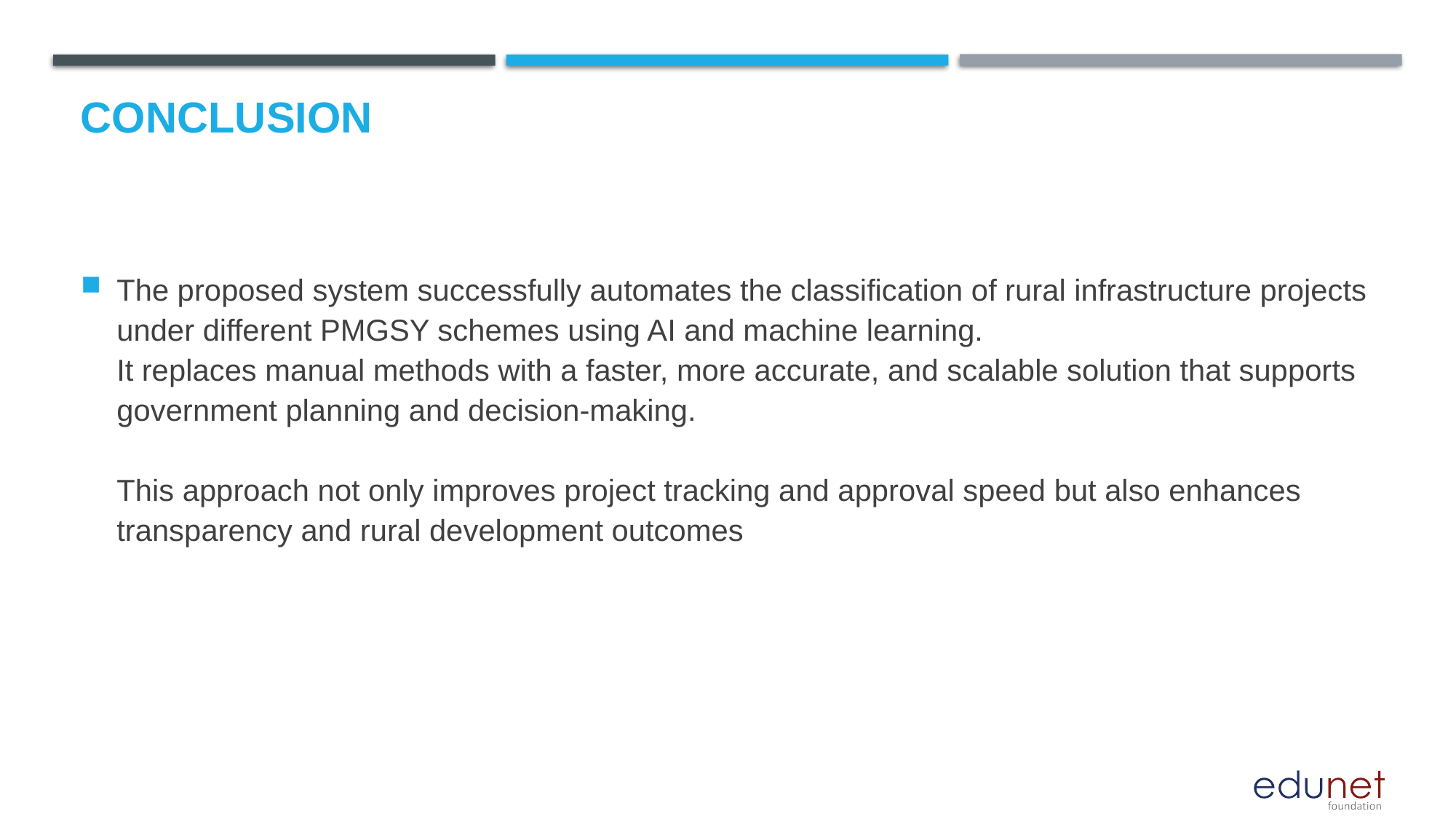

# Conclusion
The proposed system successfully automates the classification of rural infrastructure projects under different PMGSY schemes using AI and machine learning.
It replaces manual methods with a faster, more accurate, and scalable solution that supports government planning and decision-making.
This approach not only improves project tracking and approval speed but also enhances transparency and rural development outcomes